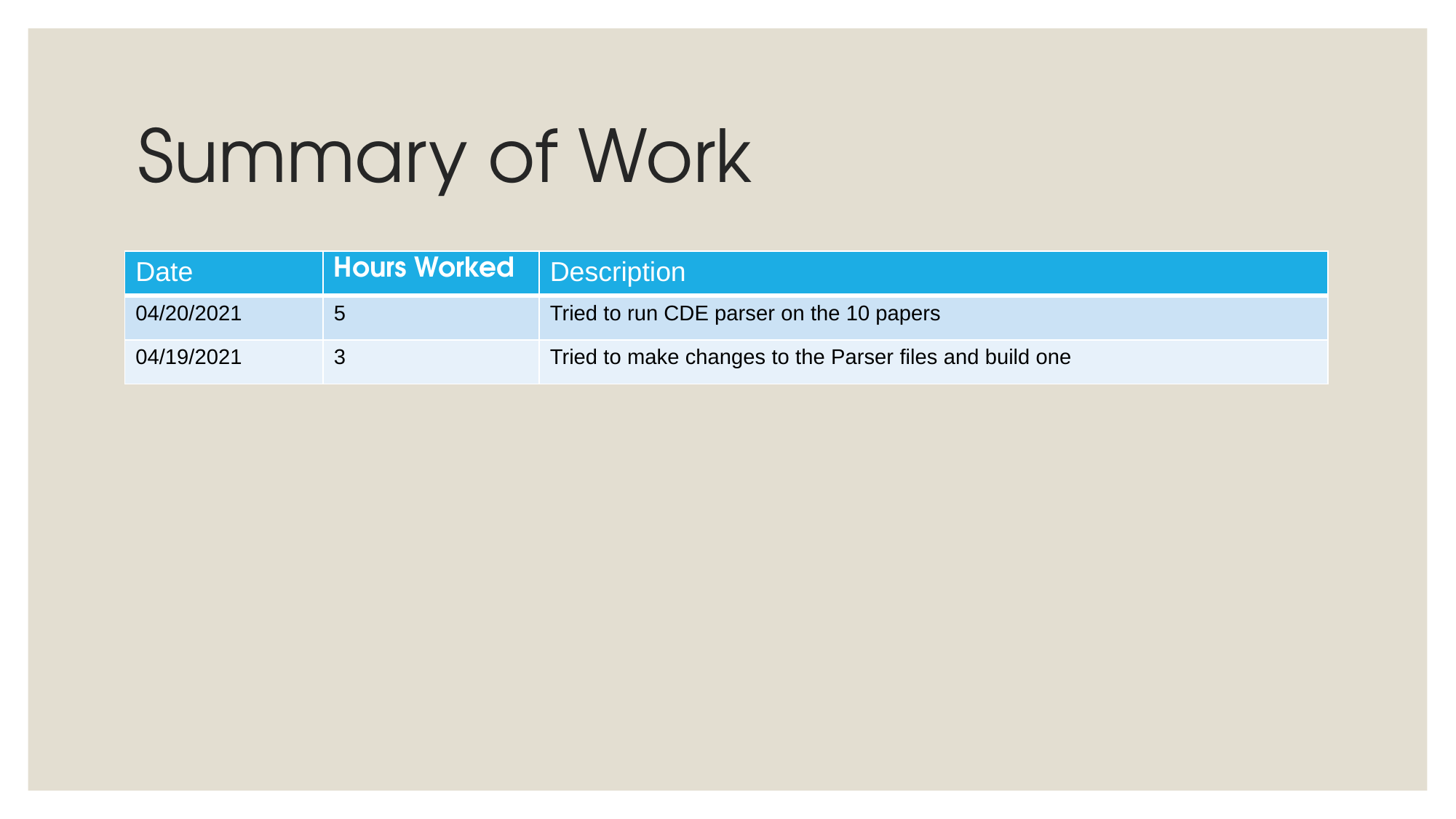

# Summary of Work
| Date | Hours Worked | Description |
| --- | --- | --- |
| 04/20/2021 | 5 | Tried to run CDE parser on the 10 papers |
| 04/19/2021 | 3 | Tried to make changes to the Parser files and build one |